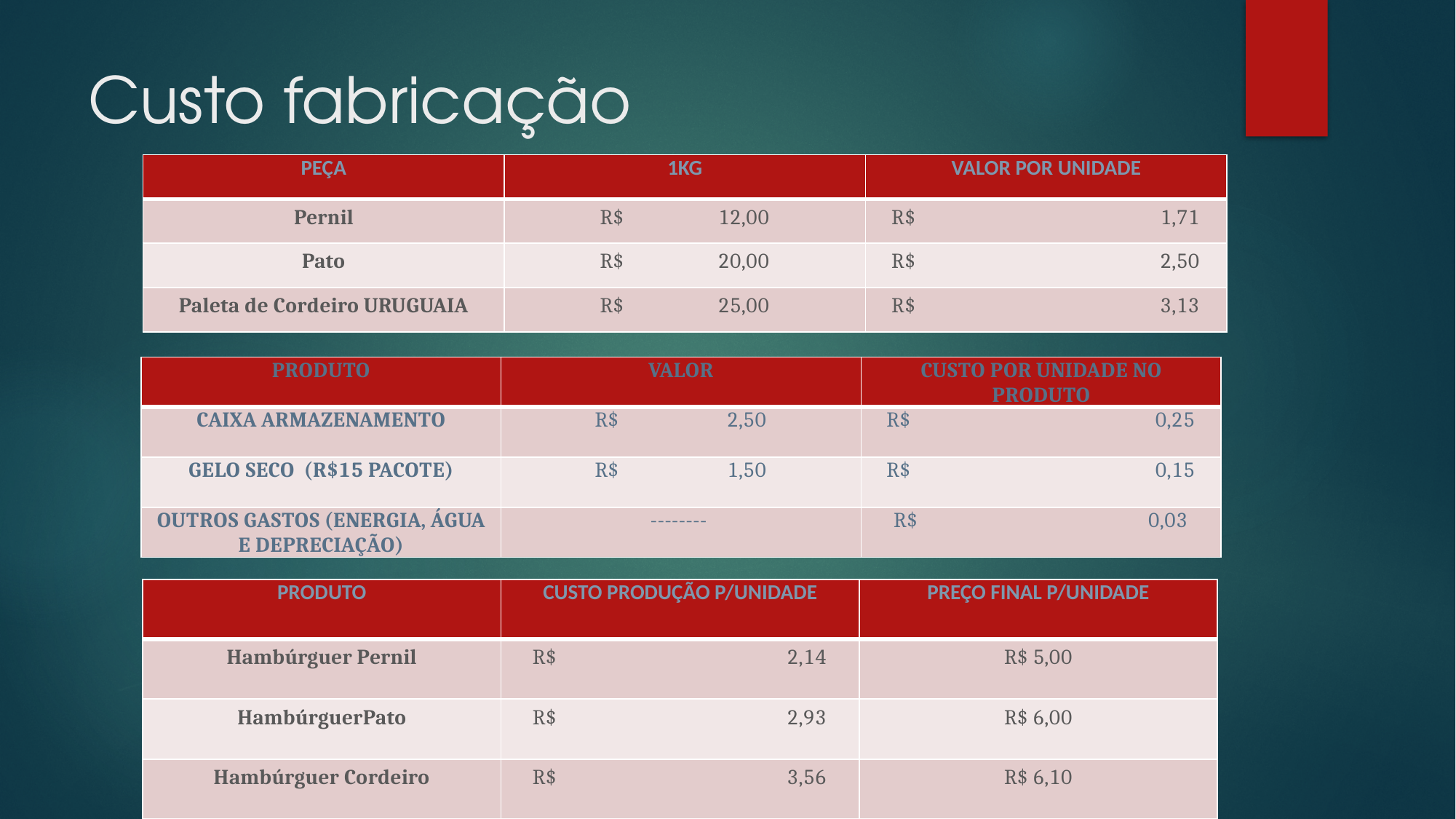

# Custo fabricação
| Peça | 1KG | Valor por unidade |
| --- | --- | --- |
| Pernil | R$ 12,00 | R$ 1,71 |
| Pato | R$ 20,00 | R$ 2,50 |
| Paleta de Cordeiro URUGUAIA | R$ 25,00 | R$ 3,13 |
| Produto | vALOR | Custo por unidade no produto |
| --- | --- | --- |
| Caixa Armazenamento | R$ 2,50 | R$ 0,25 |
| Gelo seco (R$15 pacote) | R$ 1,50 | R$ 0,15 |
| Outros gastos (energia, água e depreciação) | -------- | R$ 0,03 |
| Produto | Custo produção p/unidade | Preço final p/unidade |
| --- | --- | --- |
| Hambúrguer Pernil | R$ 2,14 | R$ 5,00 |
| HambúrguerPato | R$ 2,93 | R$ 6,00 |
| Hambúrguer Cordeiro | R$ 3,56 | R$ 6,10 |